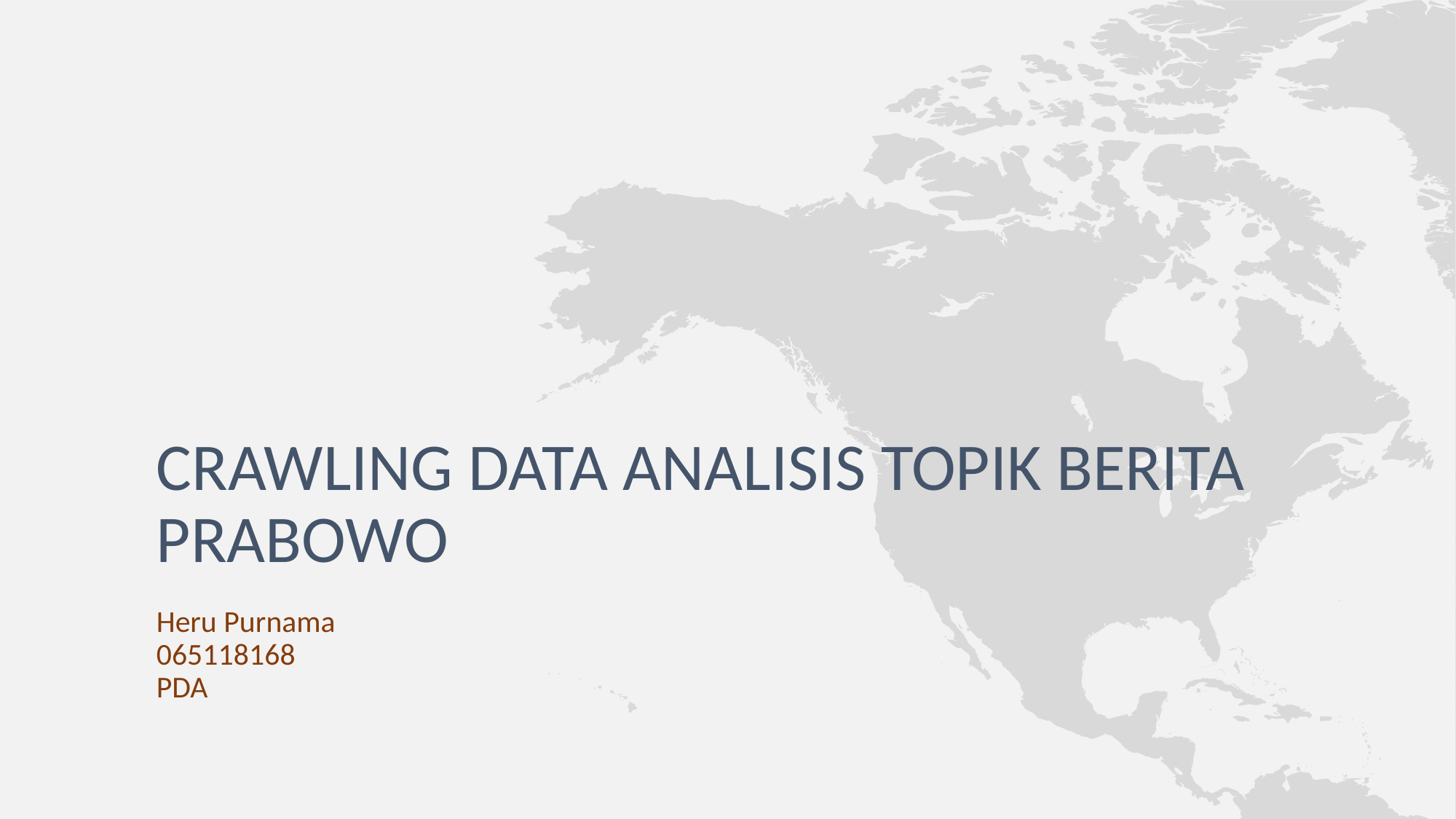

# Crawling data analisis topik berita Prabowo
Heru Purnama
065118168
PDA